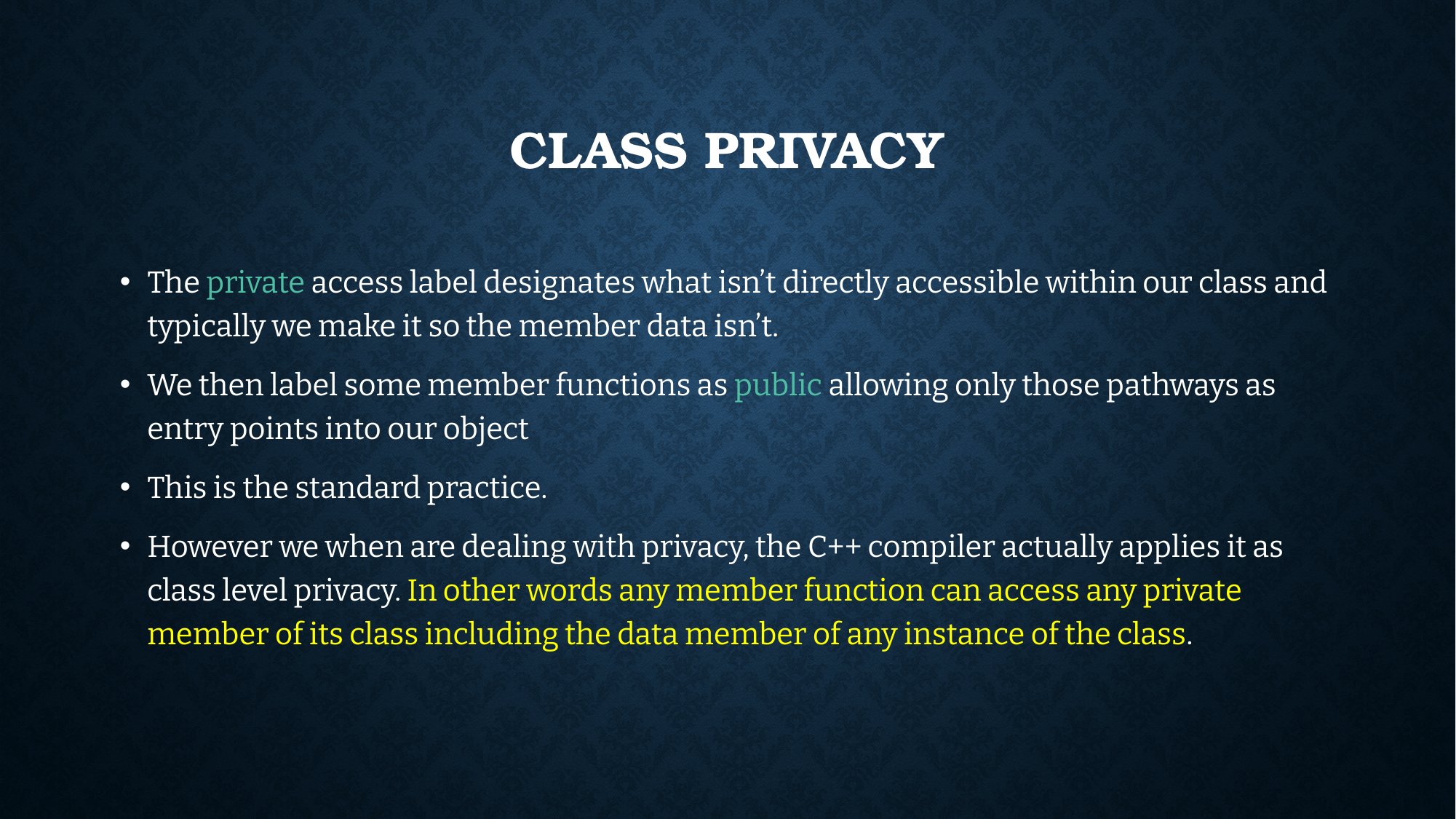

# Class Privacy
The private access label designates what isn’t directly accessible within our class and typically we make it so the member data isn’t.
We then label some member functions as public allowing only those pathways as entry points into our object
This is the standard practice.
However we when are dealing with privacy, the C++ compiler actually applies it as class level privacy. In other words any member function can access any private member of its class including the data member of any instance of the class.